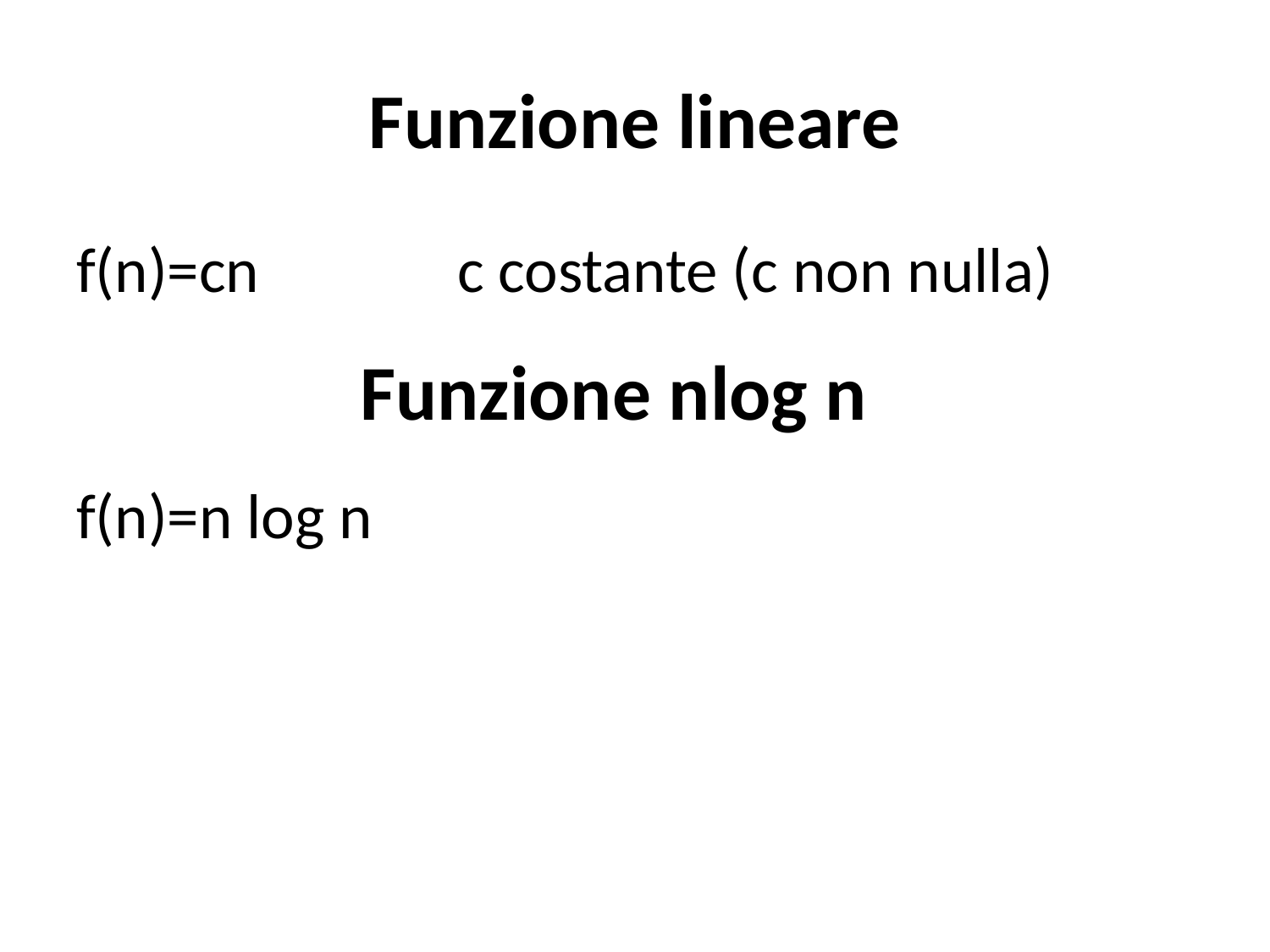

# Funzione lineare
f(n)=cn		c costante (c non nulla)
Funzione nlog n
f(n)=n log n